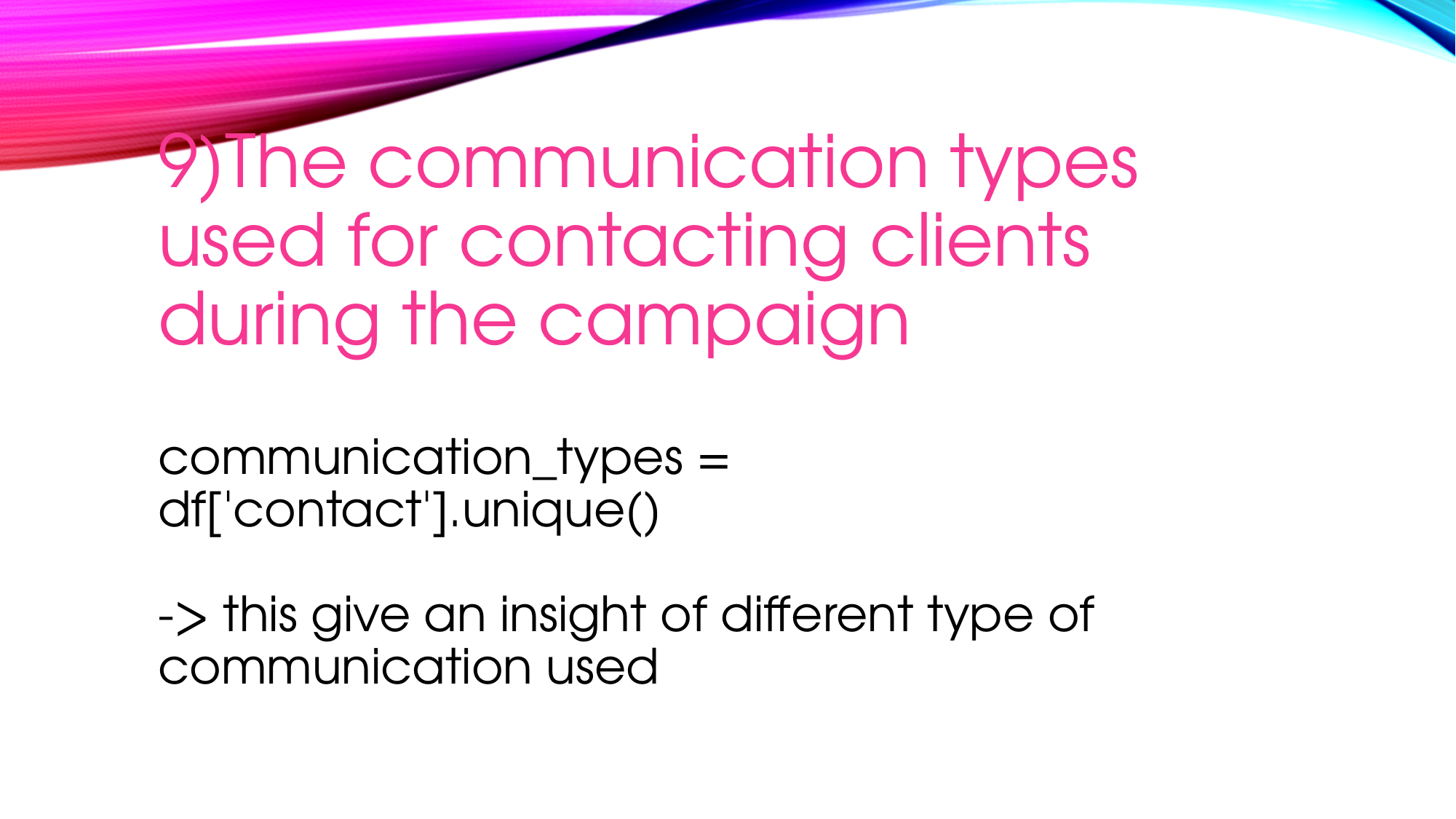

# 9)The communication types used for contacting clients during the campaign communication_types = df['contact'].unique() -> this give an insight of different type of communication used